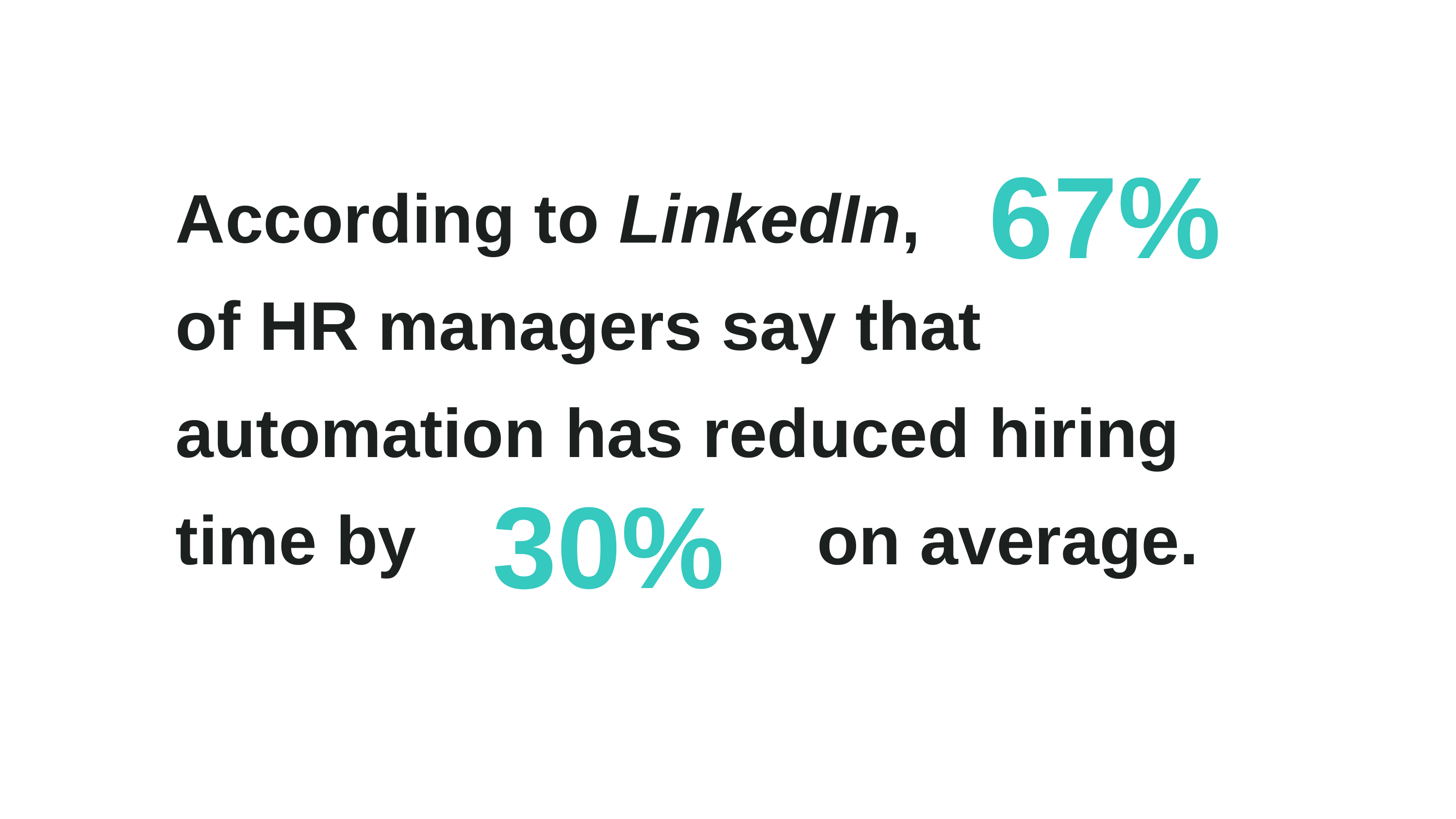

67%
According to LinkedIn,
of HR managers say that automation has reduced hiring time by                     on average.
30%